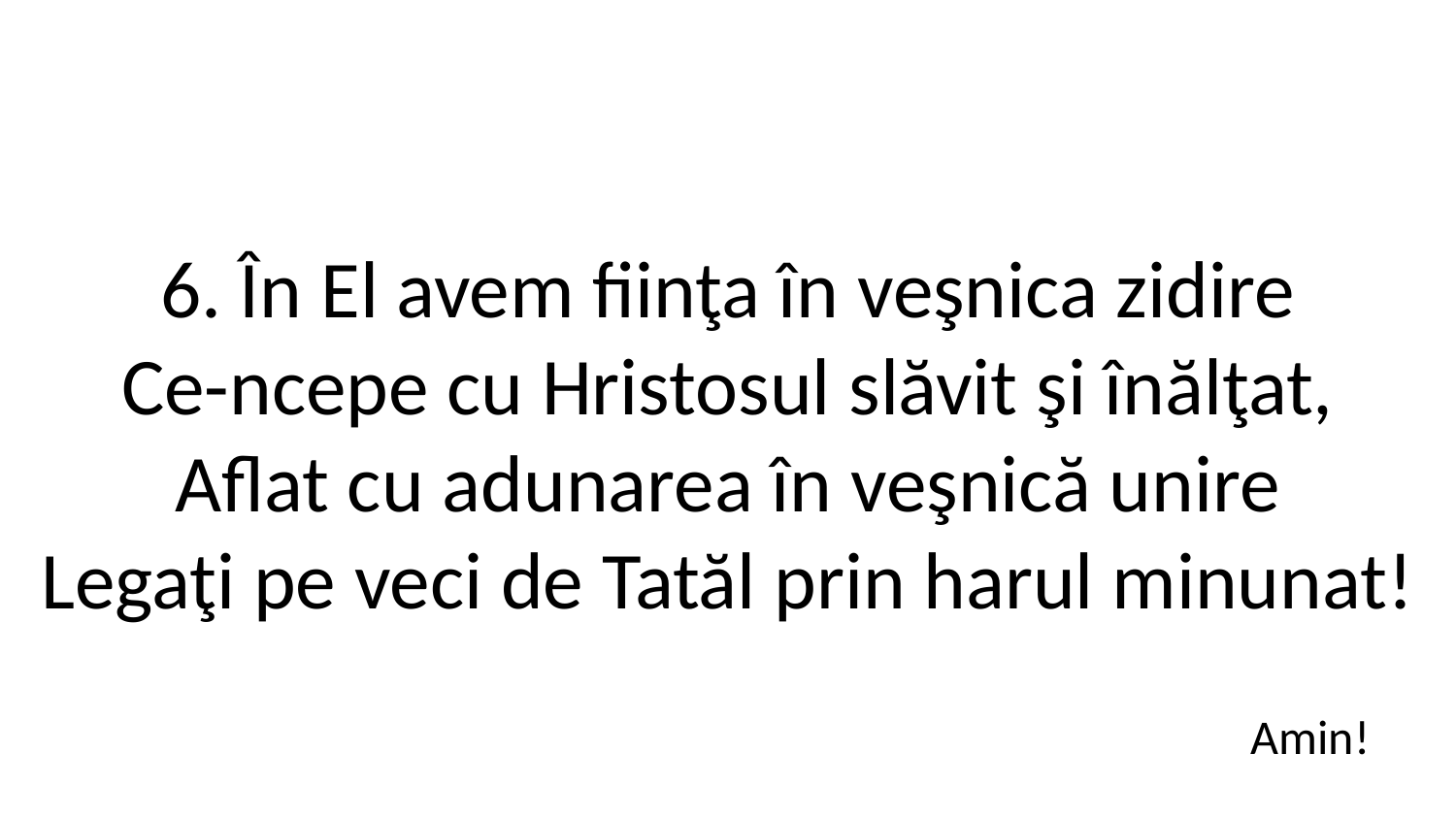

6. În El avem fiinţa în veşnica zidire
Ce-ncepe cu Hristosul slăvit şi înălţat,
Aflat cu adunarea în veşnică unire
Legaţi pe veci de Tatăl prin harul minunat!

Amin!